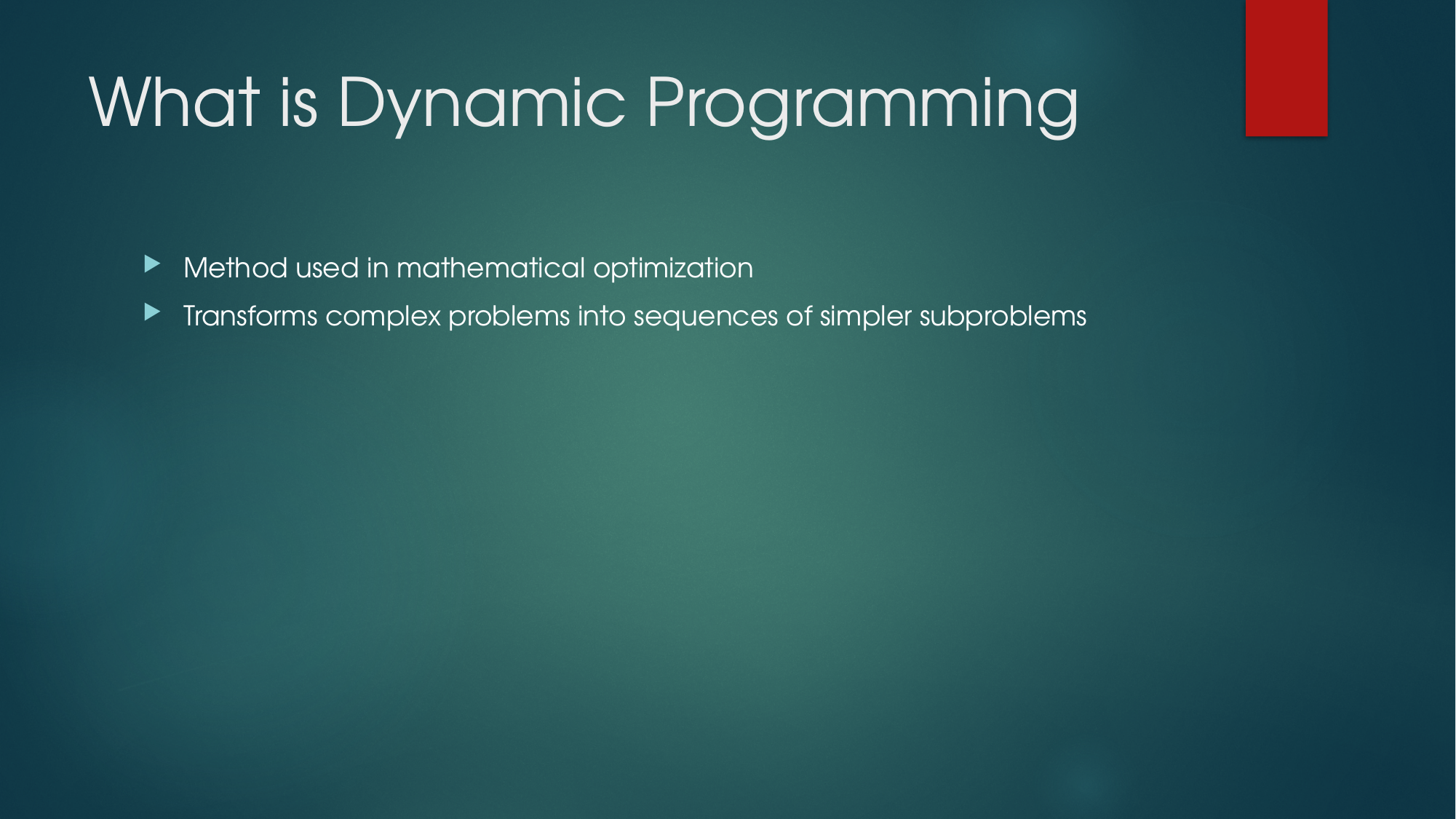

# What is Dynamic Programming
Method used in mathematical optimization
Transforms complex problems into sequences of simpler subproblems